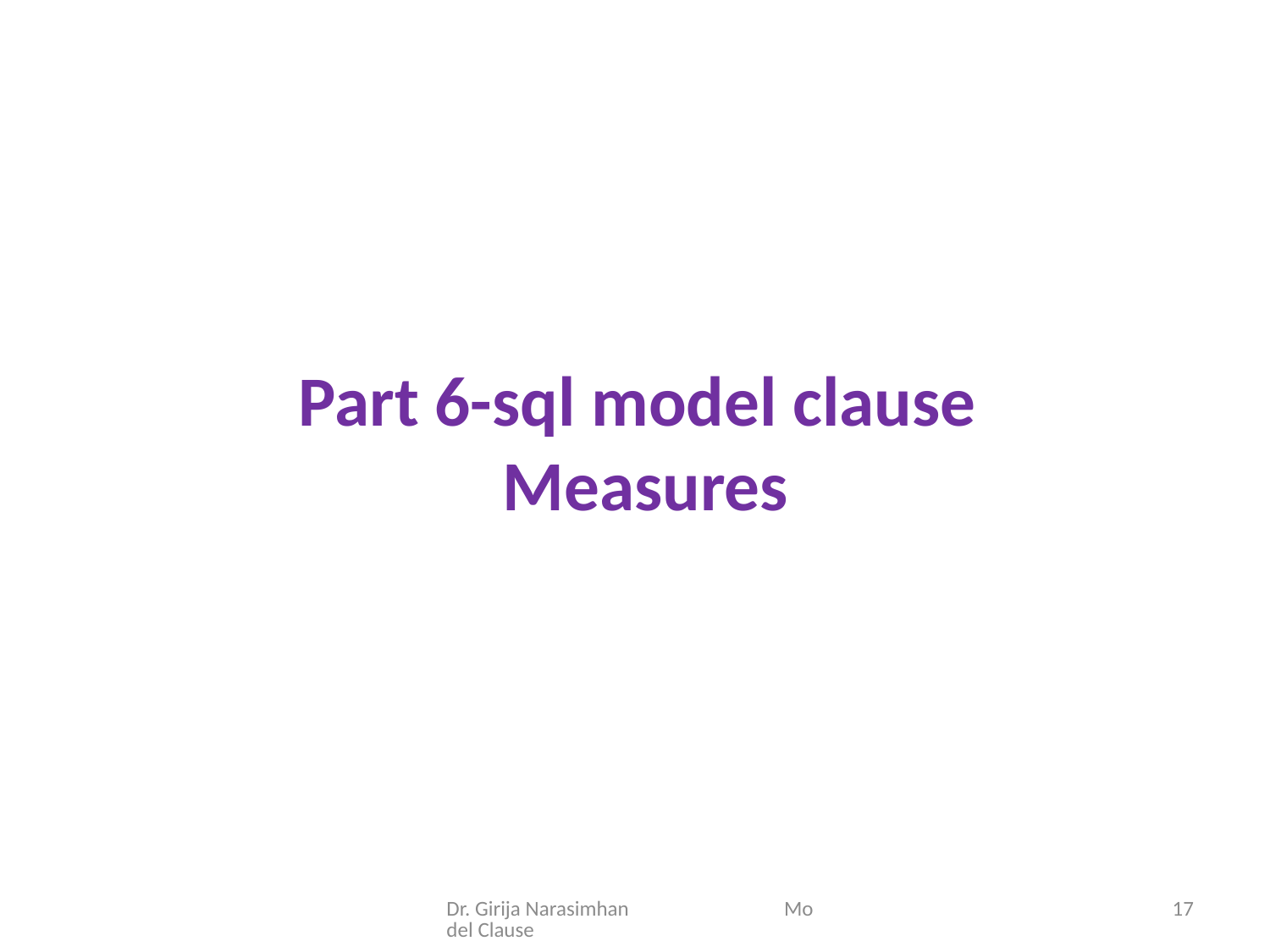

Part 6-sql model clause
Measures
Dr. Girija Narasimhan                                Model Clause
17